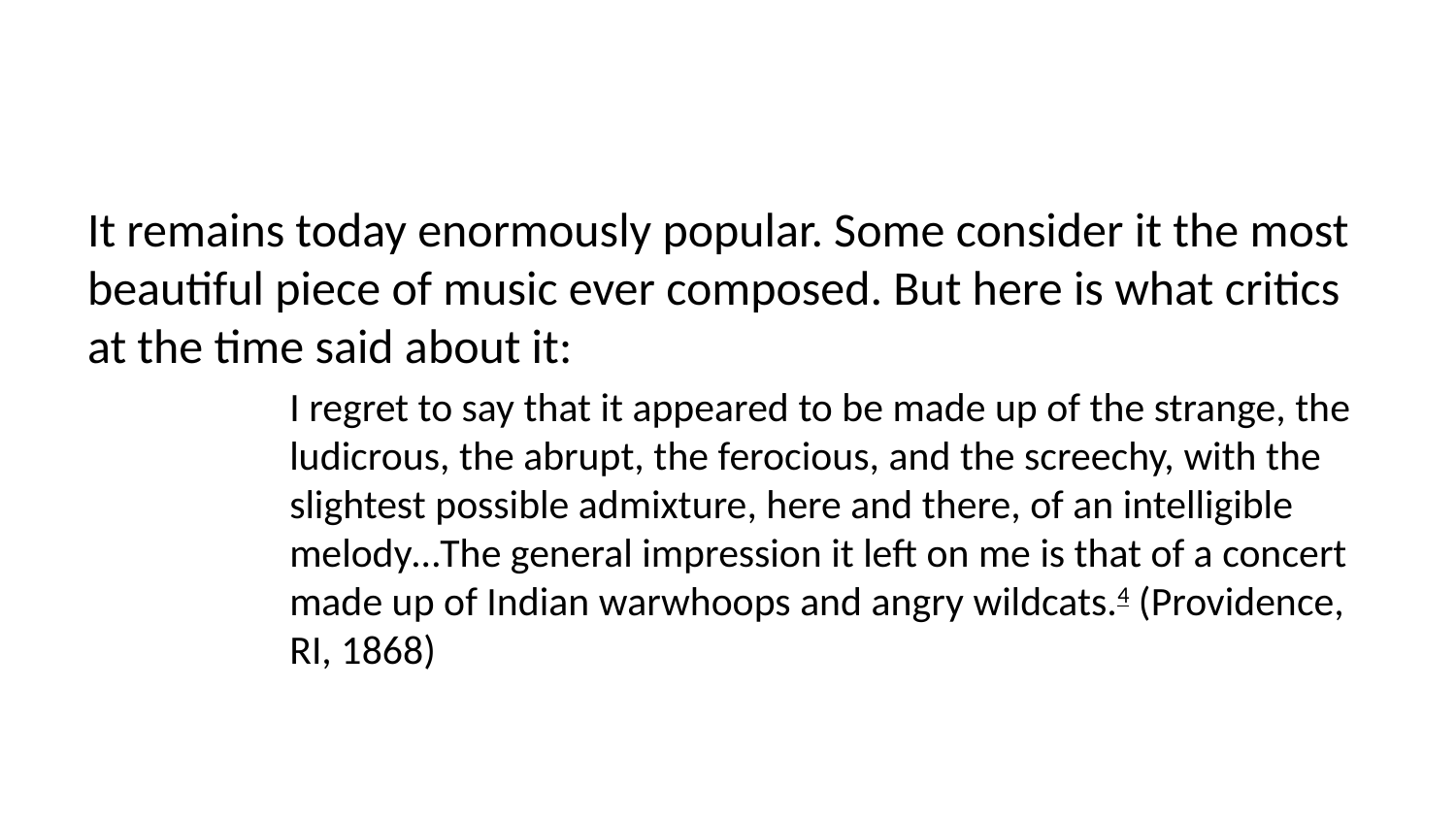

It remains today enormously popular. Some consider it the most beautiful piece of music ever composed. But here is what critics at the time said about it:
I regret to say that it appeared to be made up of the strange, the ludicrous, the abrupt, the ferocious, and the screechy, with the slightest possible admixture, here and there, of an intelligible melody…The general impression it left on me is that of a concert made up of Indian warwhoops and angry wildcats.4 (Providence, RI, 1868)